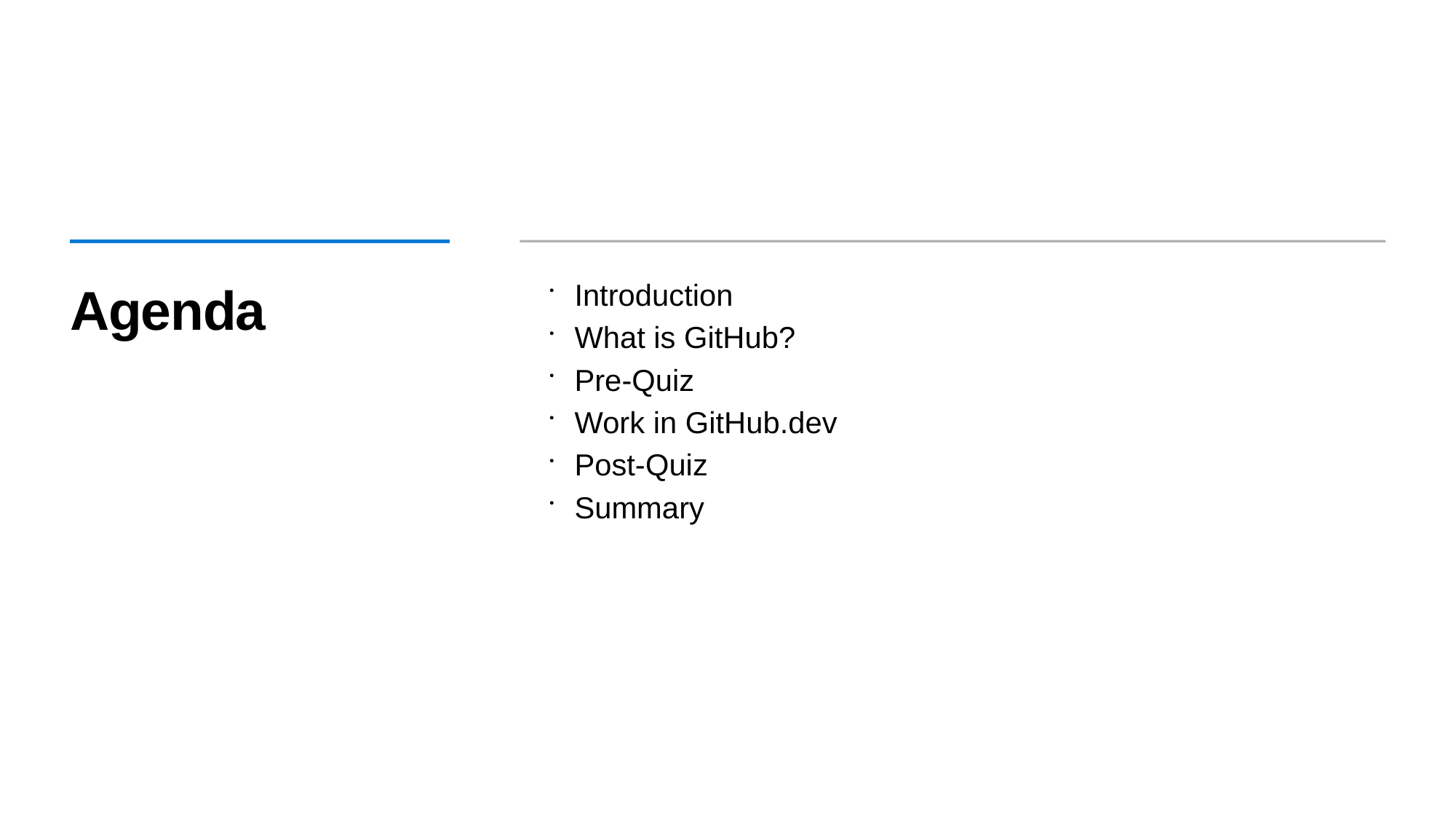

# Agenda
Introduction
What is GitHub?
Pre-Quiz
Work in GitHub.dev
Post-Quiz
Summary